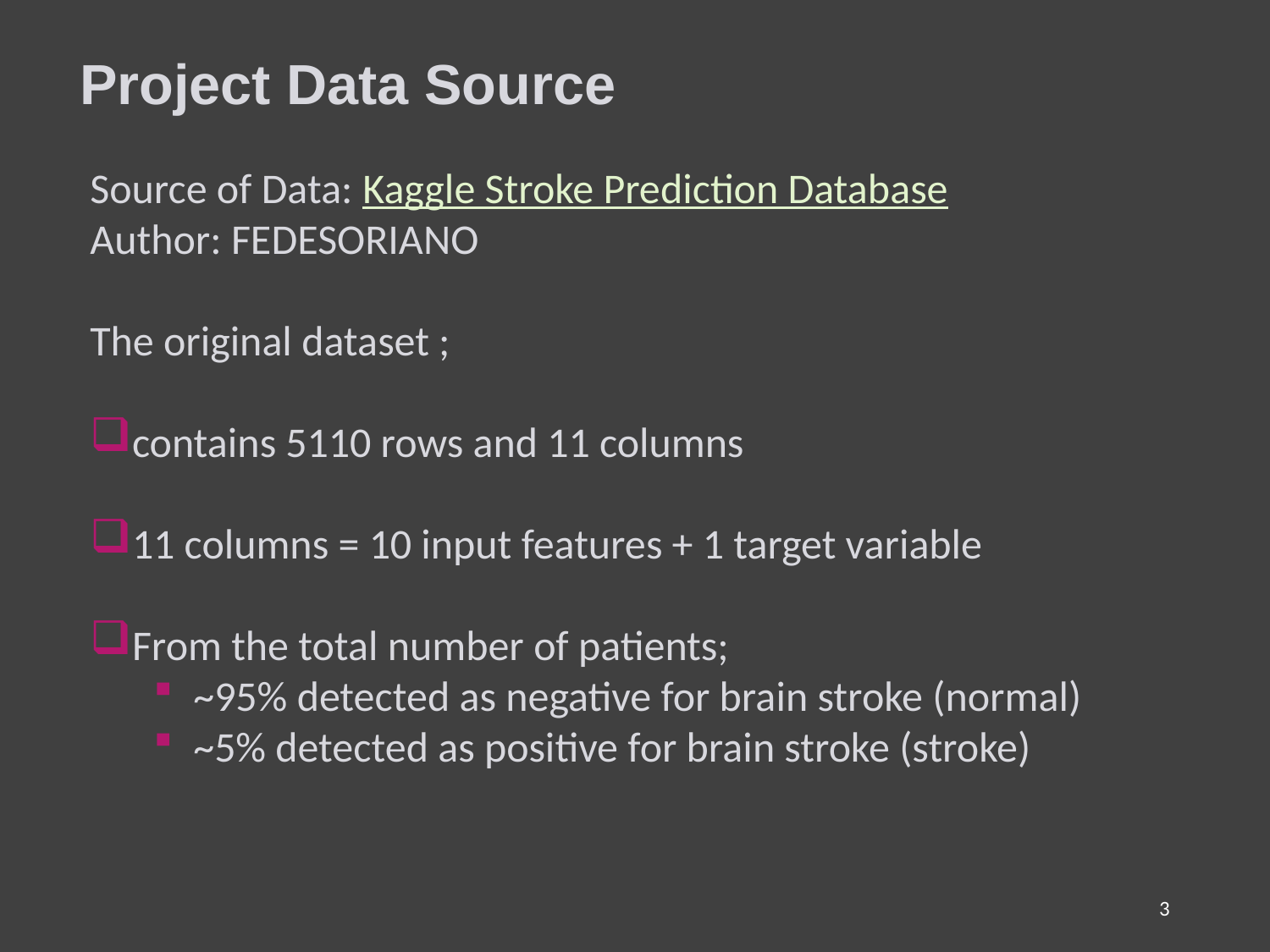

Project Data Source
Source of Data: Kaggle Stroke Prediction Database
Author: FEDESORIANO

The original dataset ;

contains 5110 rows and 11 columns

11 columns = 10 input features + 1 target variable

From the total number of patients;
~95% detected as negative for brain stroke (normal)
~5% detected as positive for brain stroke (stroke)

3